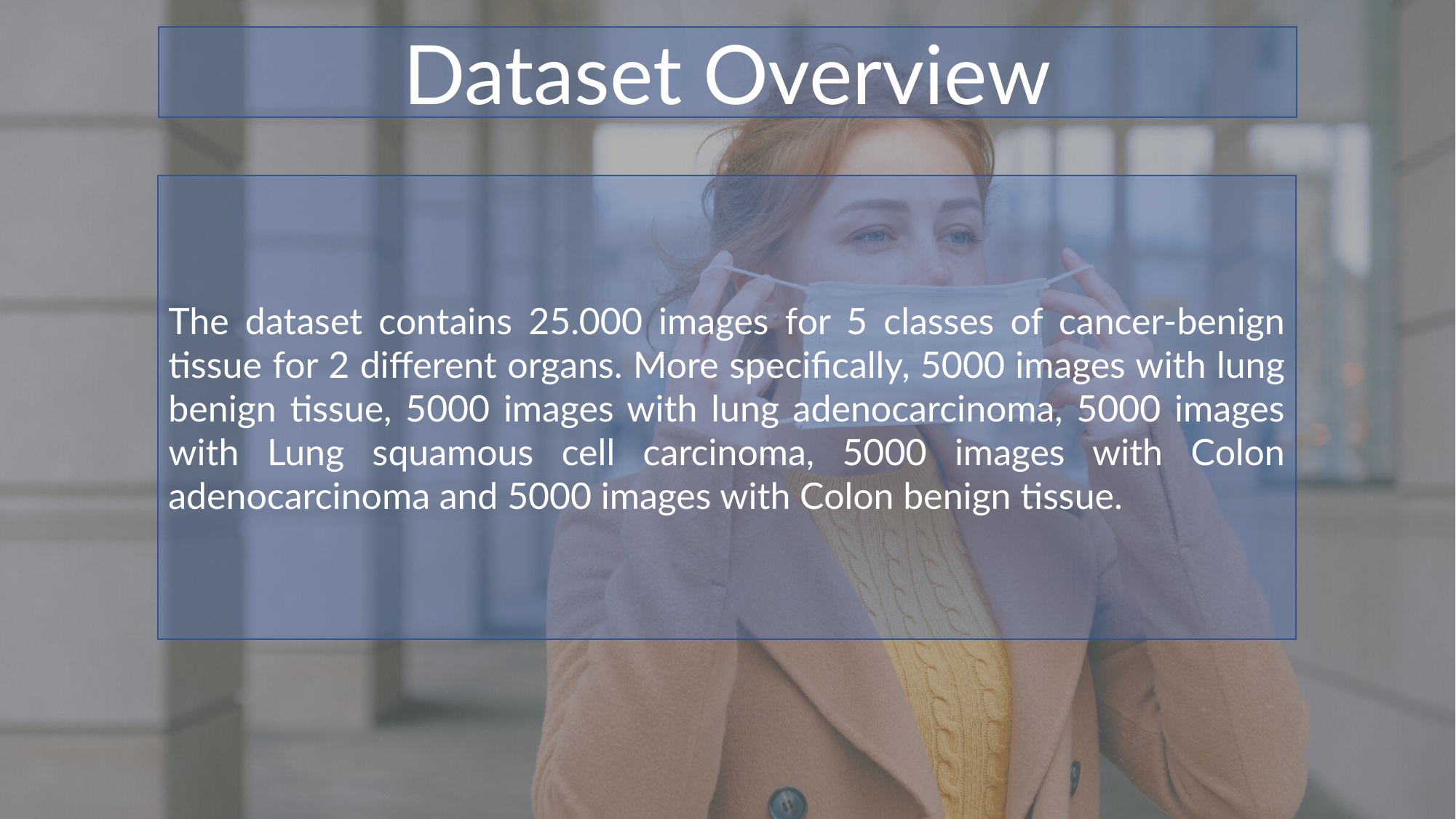

Dataset Overview
The dataset contains 25.000 images for 5 classes of cancer-benign tissue for 2 different organs. More specifically, 5000 images with lung benign tissue, 5000 images with lung adenocarcinoma, 5000 images with Lung squamous cell carcinoma, 5000 images with Colon adenocarcinoma and 5000 images with Colon benign tissue.